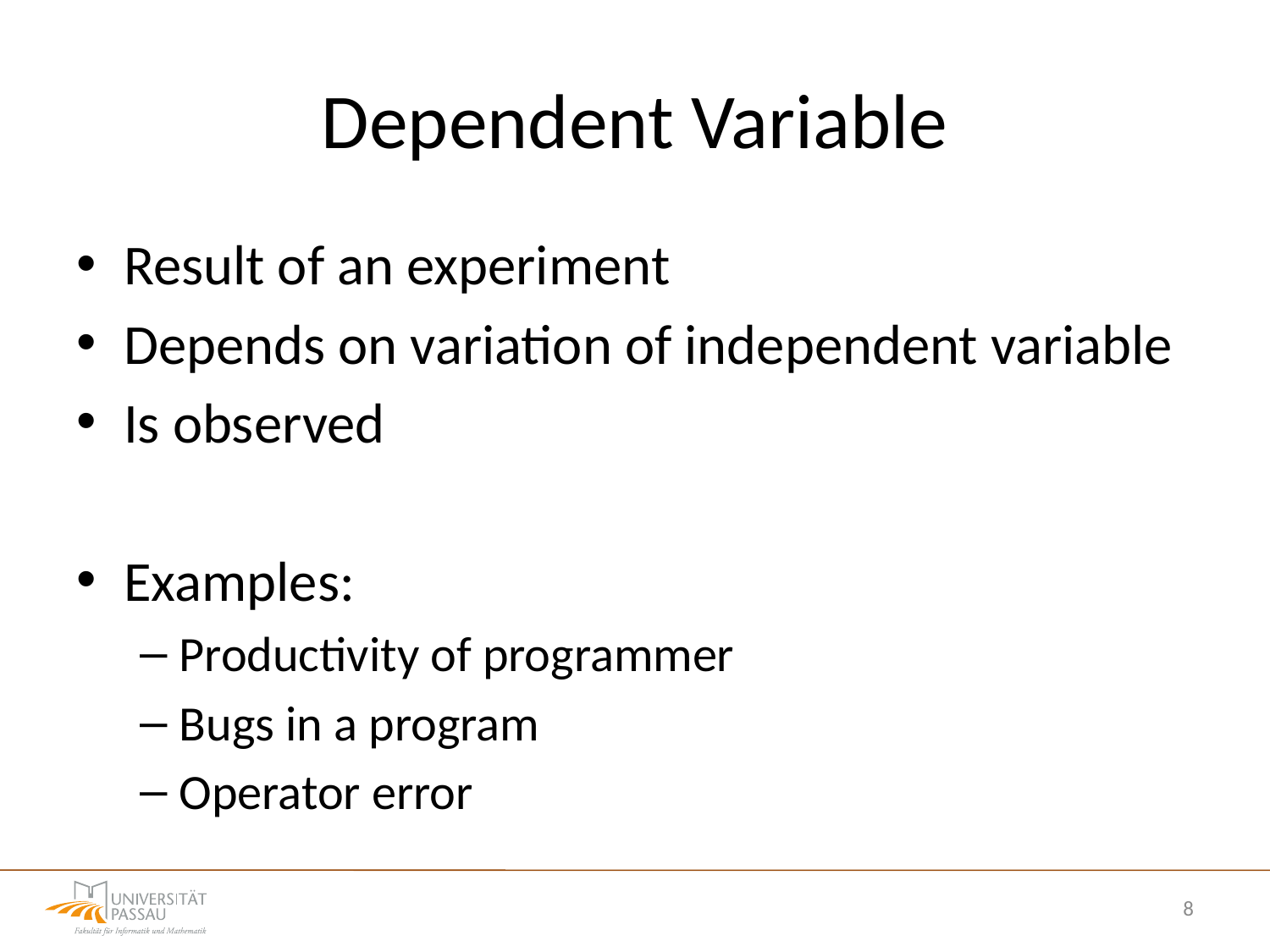

# Dependent Variable
Result of an experiment
Depends on variation of independent variable
Is observed

Examples:
Productivity of programmer
Bugs in a program
Operator error
8